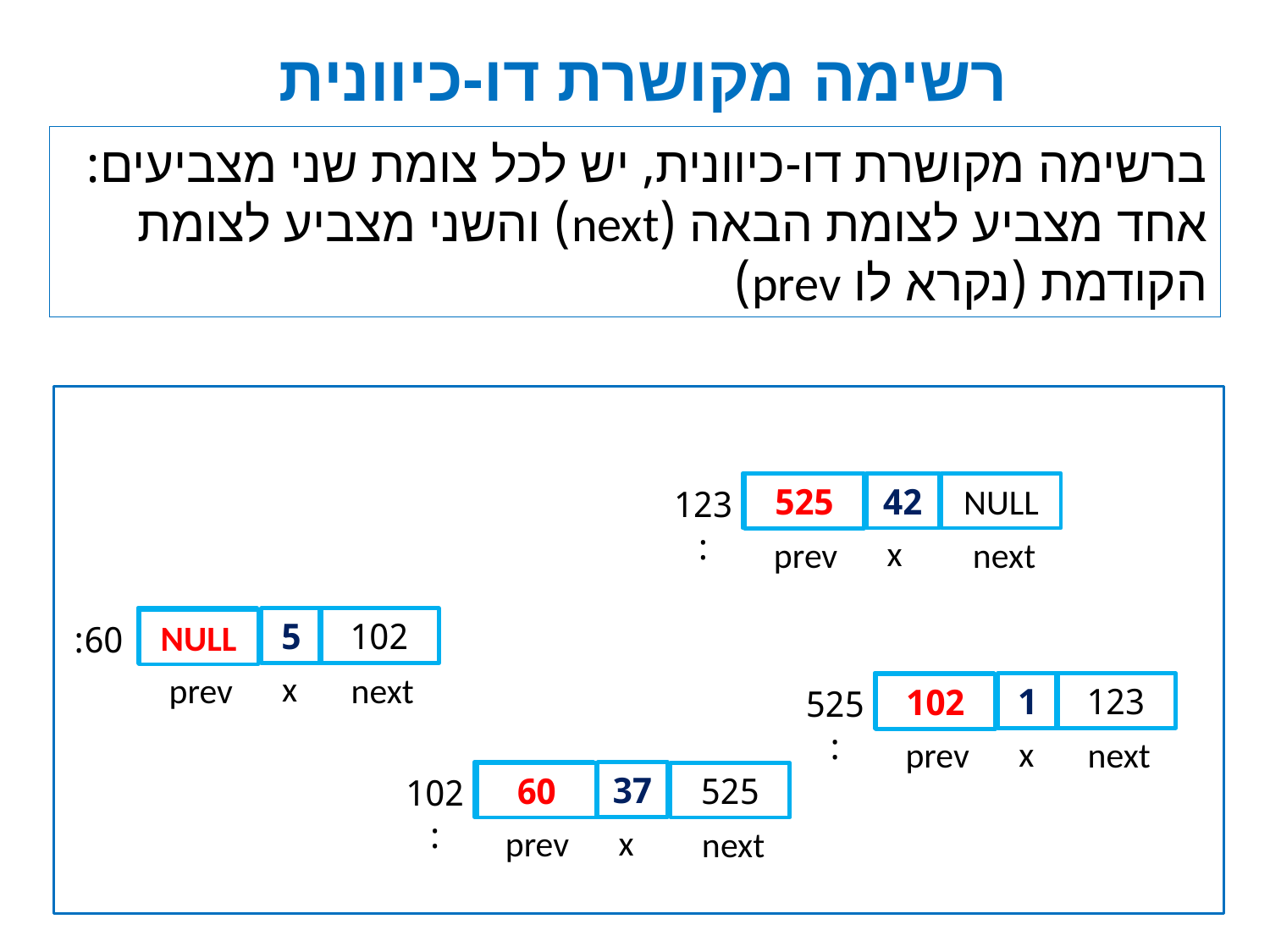

# רשימה מקושרת דו-כיוונית
ברשימה מקושרת דו-כיוונית, יש לכל צומת שני מצביעים: אחד מצביע לצומת הבאה (next) והשני מצביע לצומת הקודמת (נקרא לו prev)

?
42
NULL
525
123:
x
prev
next
?
5
102
NULL
60:
x
prev
next
?
1
123
102
525:
x
prev
next
?
37
525
60
102:
x
prev
next